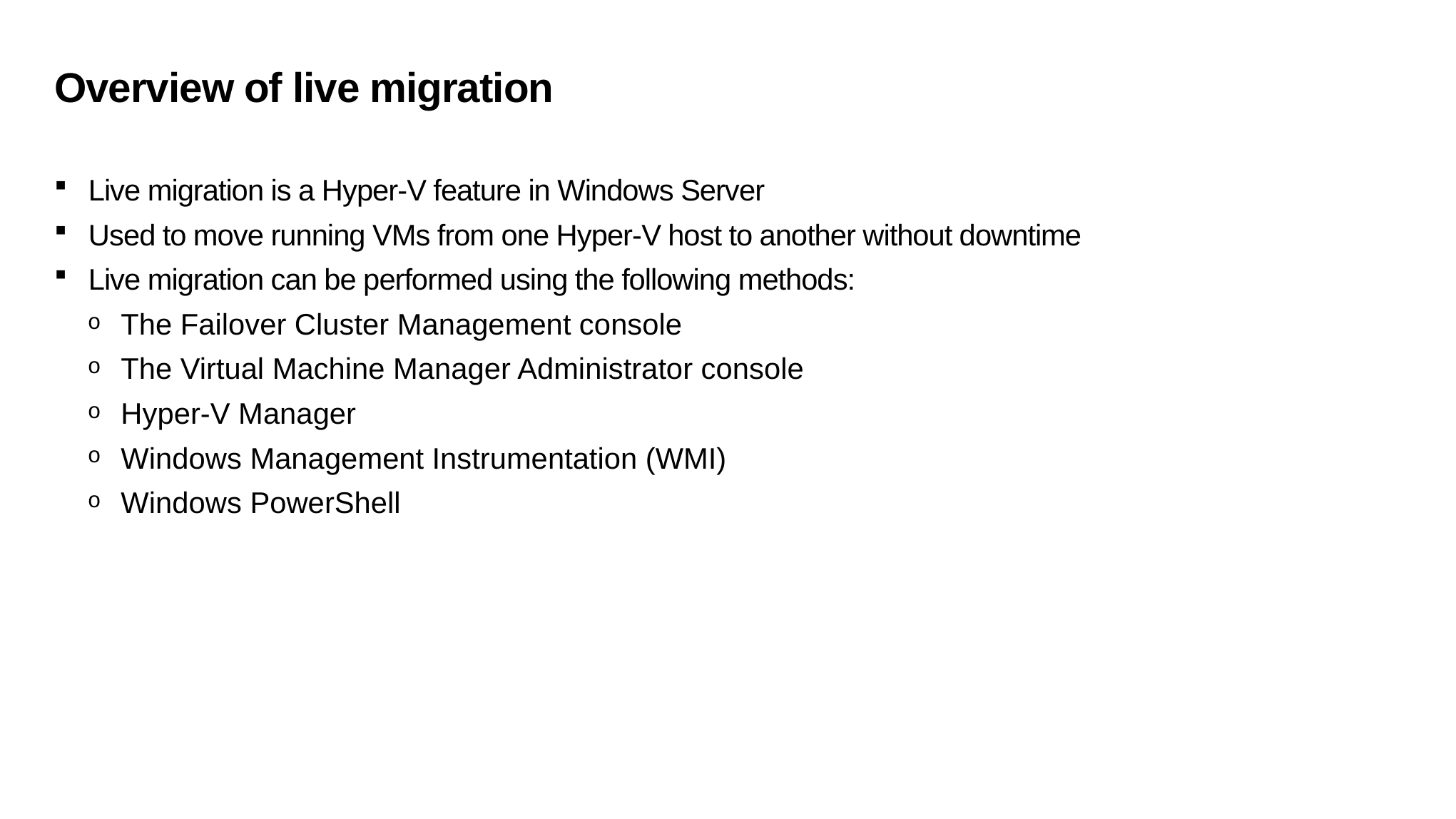

# Overview of live migration
Live migration is a Hyper-V feature in Windows Server
Used to move running VMs from one Hyper-V host to another without downtime
Live migration can be performed using the following methods:
The Failover Cluster Management console
The Virtual Machine Manager Administrator console
Hyper-V Manager
Windows Management Instrumentation (WMI)
Windows PowerShell